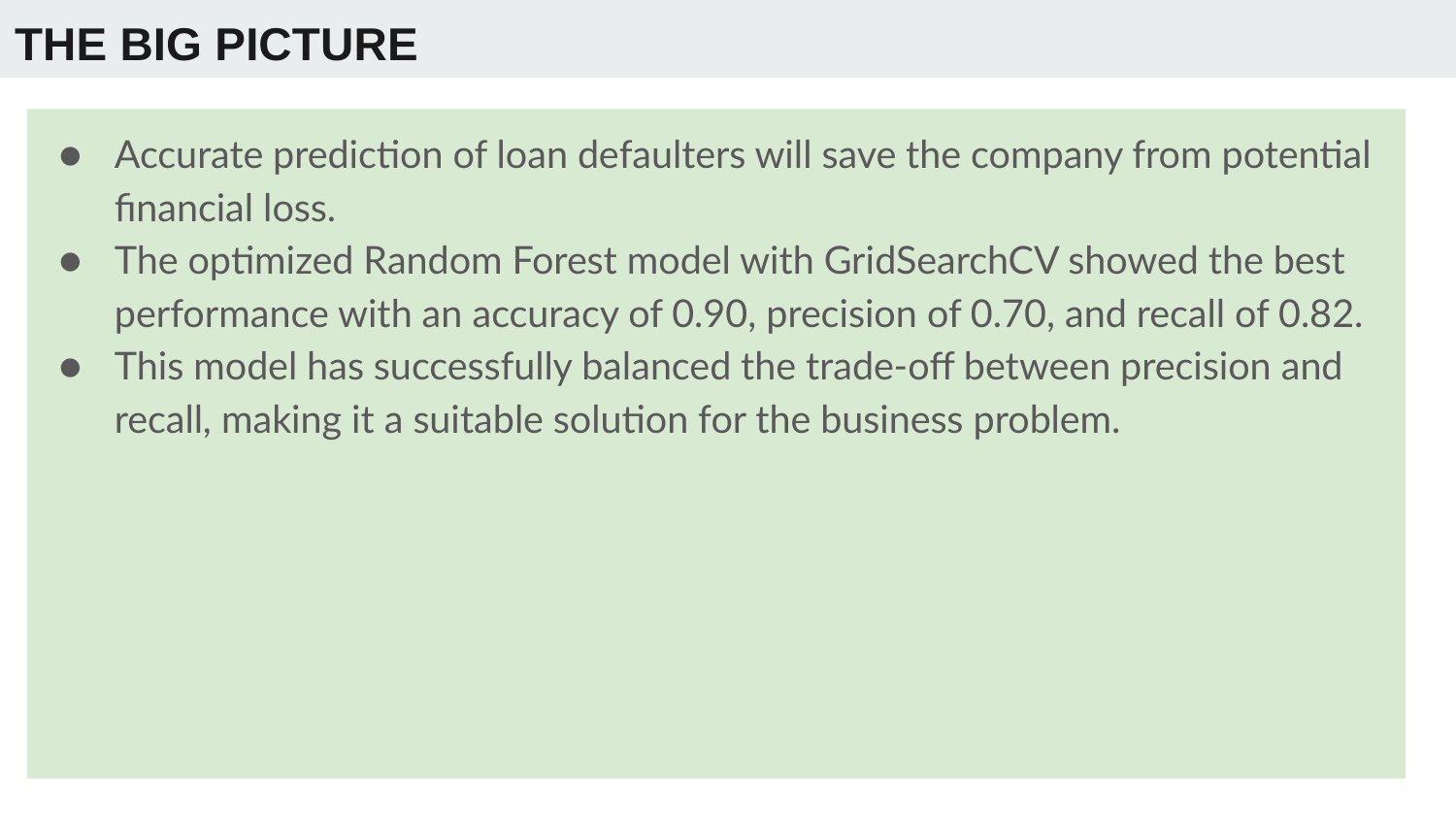

# THE BIG PICTURE
Accurate prediction of loan defaulters will save the company from potential financial loss.
The optimized Random Forest model with GridSearchCV showed the best performance with an accuracy of 0.90, precision of 0.70, and recall of 0.82.
This model has successfully balanced the trade-off between precision and recall, making it a suitable solution for the business problem.